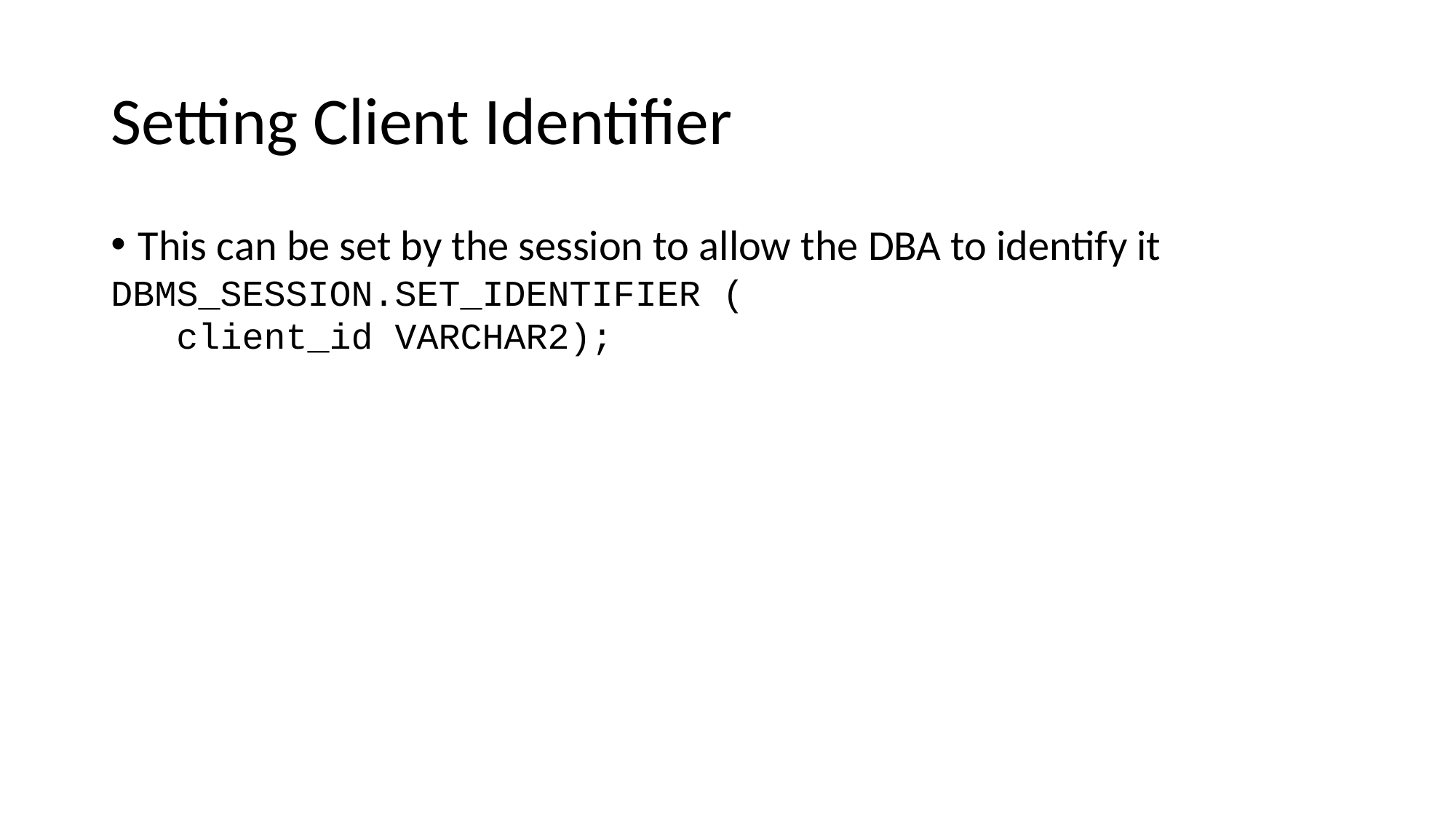

# Setting Client Identifier
This can be set by the session to allow the DBA to identify it
DBMS_SESSION.SET_IDENTIFIER (
   client_id VARCHAR2);